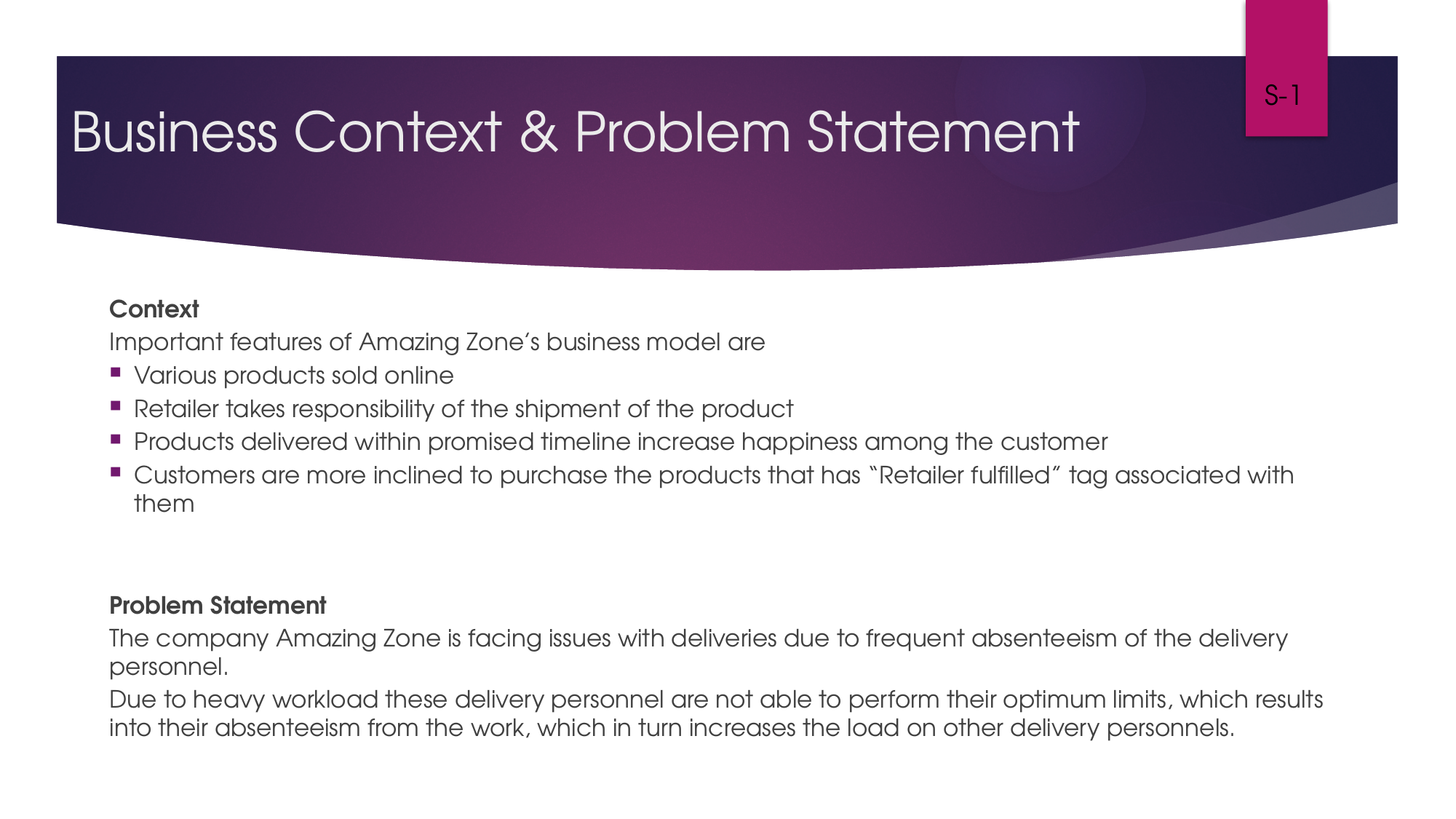

# Business Context & Problem Statement
S-1
Context
Important features of Amazing Zone’s business model are
Various products sold online
Retailer takes responsibility of the shipment of the product
Products delivered within promised timeline increase happiness among the customer
Customers are more inclined to purchase the products that has “Retailer fulfilled” tag associated with them

Problem Statement
The company Amazing Zone is facing issues with deliveries due to frequent absenteeism of the delivery personnel.
Due to heavy workload these delivery personnel are not able to perform their optimum limits, which results into their absenteeism from the work, which in turn increases the load on other delivery personnels.